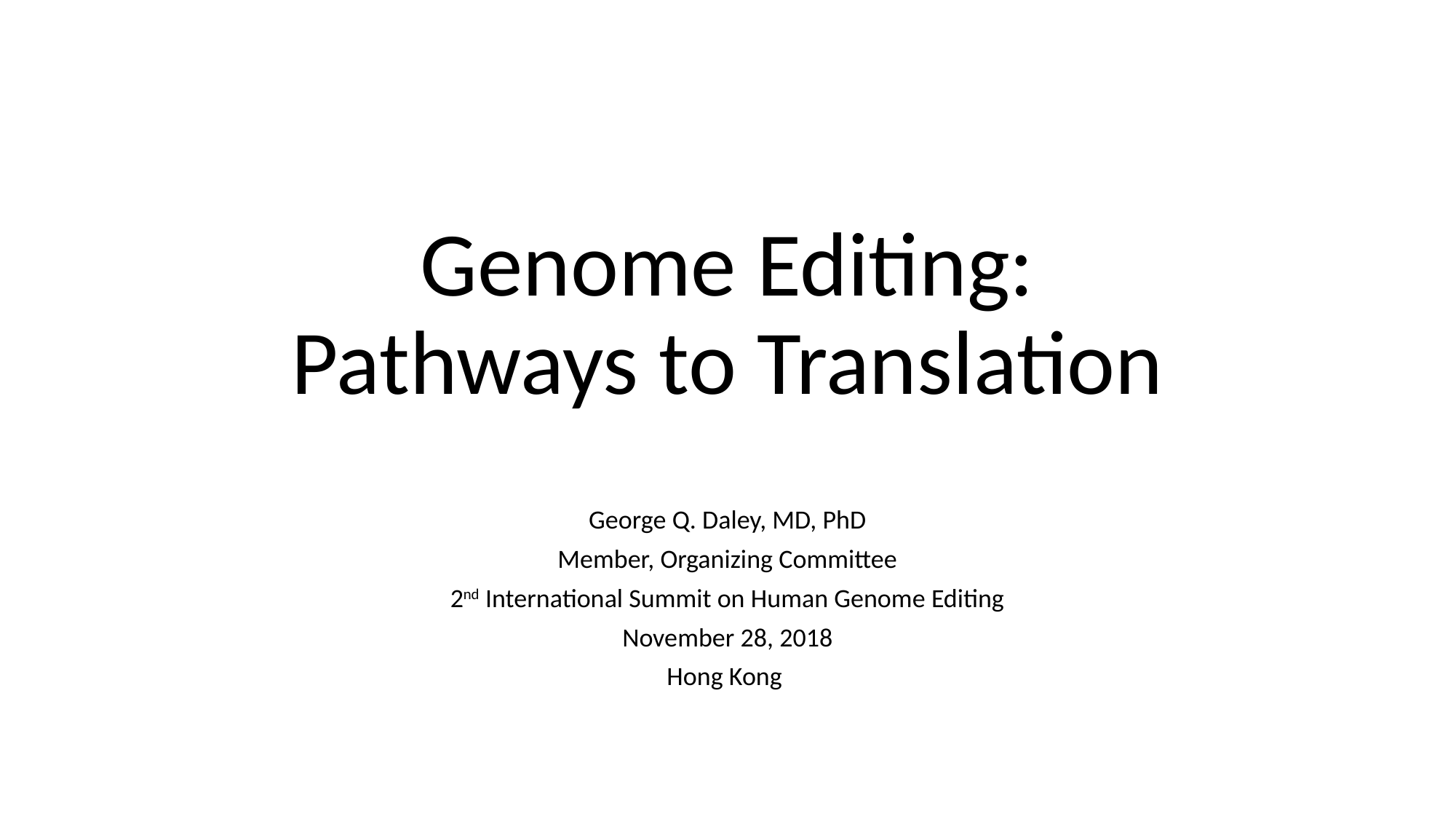

# Genome Editing: Pathways to Translation
George Q. Daley, MD, PhD
Member, Organizing Committee
2nd International Summit on Human Genome Editing
November 28, 2018
Hong Kong